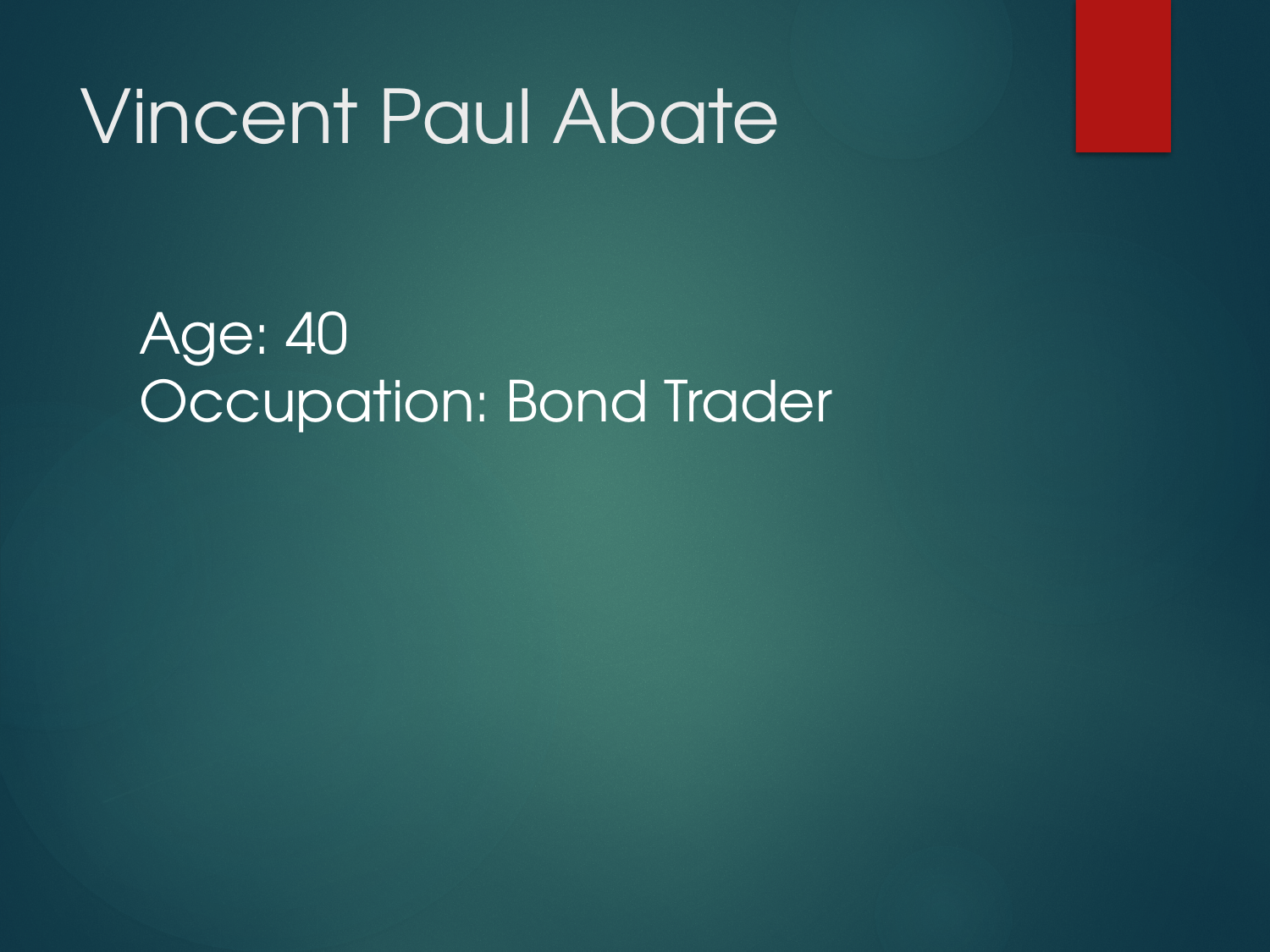

# Vincent Paul Abate

Age: 40
Occupation: Bond Trader